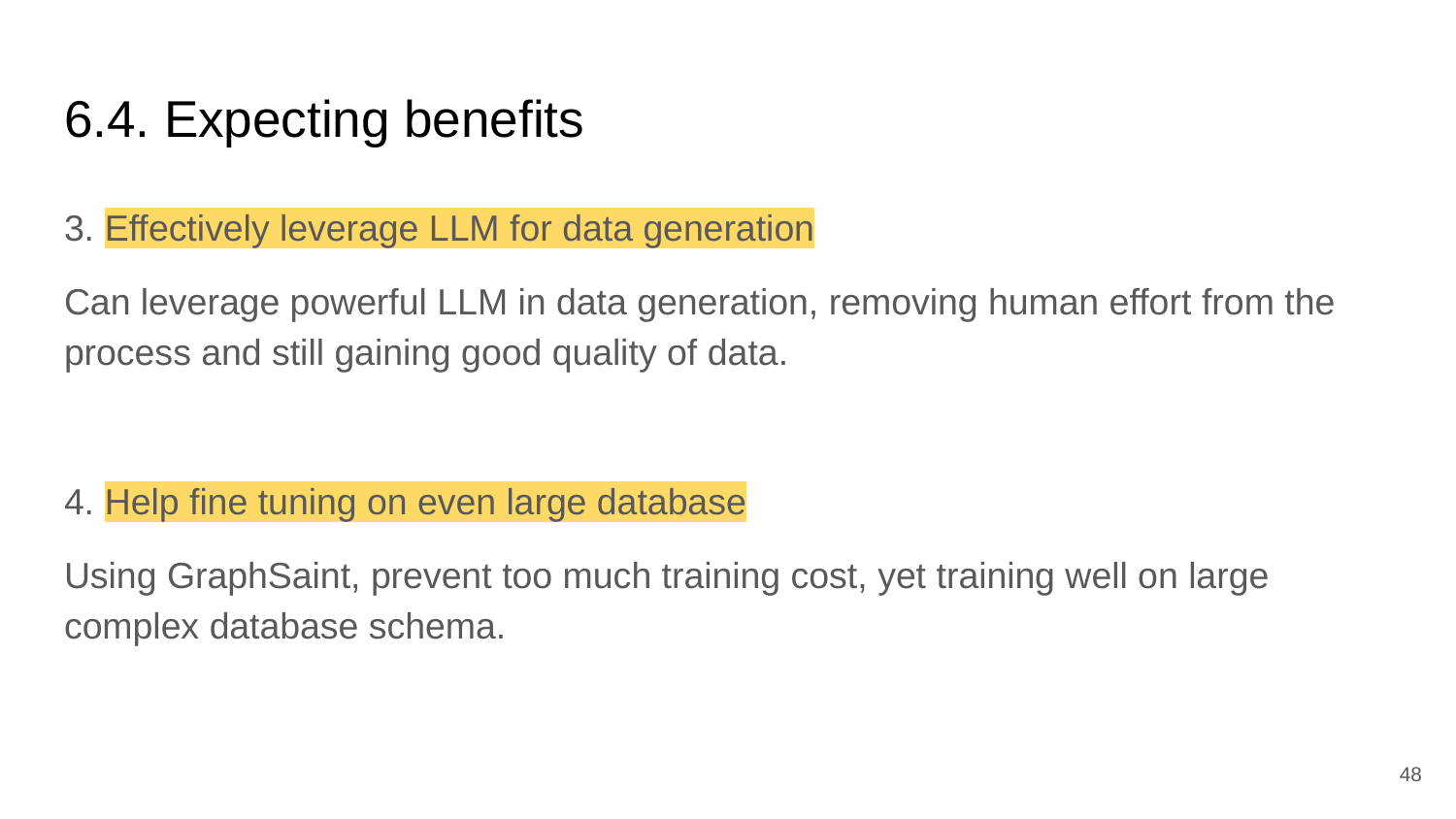

# 6.4. Expecting benefits
3. Effectively leverage LLM for data generation
Can leverage powerful LLM in data generation, removing human effort from the process and still gaining good quality of data.

4. Help fine tuning on even large database
Using GraphSaint, prevent too much training cost, yet training well on large complex database schema.
48